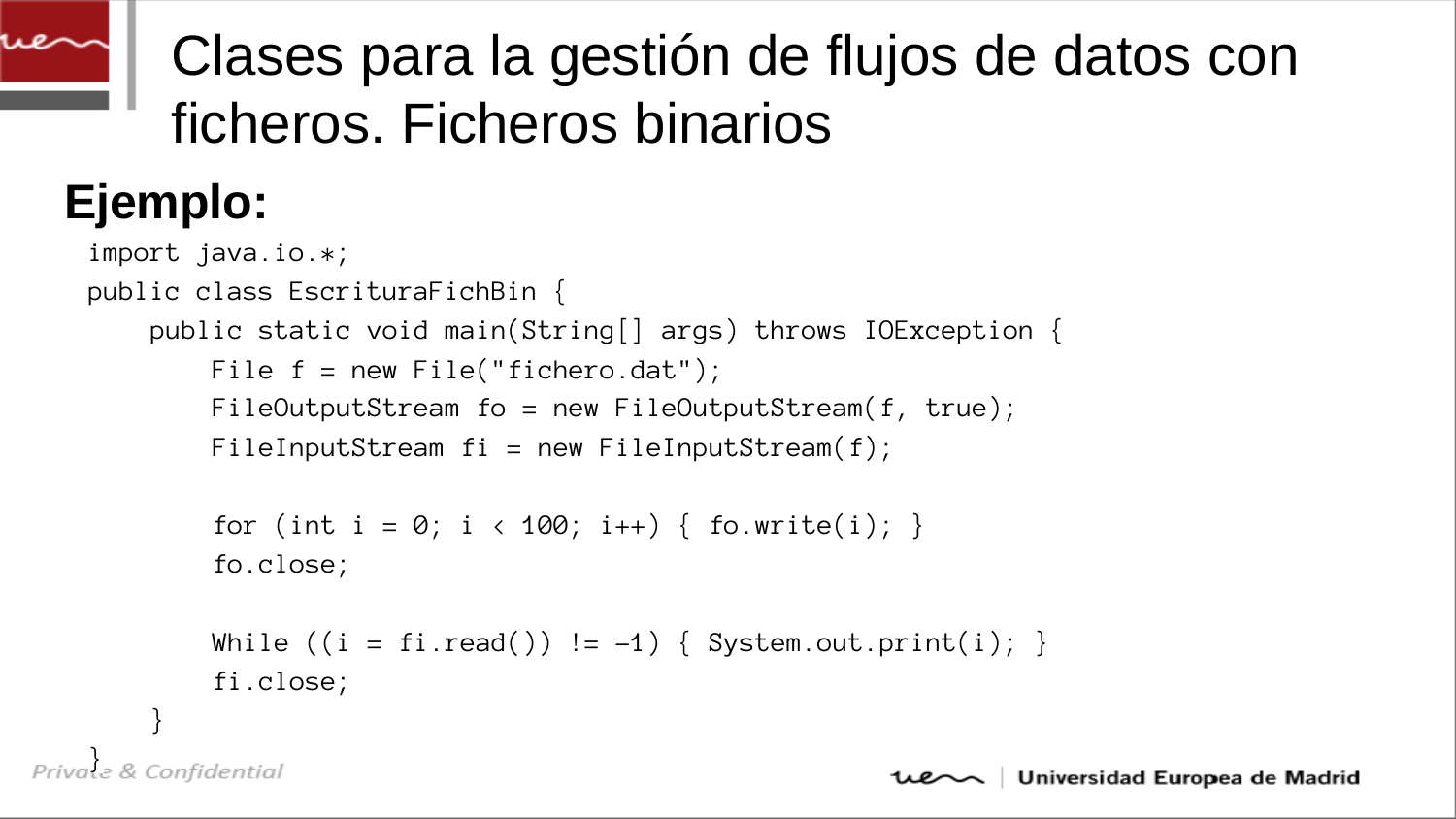

# Clases para la gestión de flujos de datos con ficheros. Ficheros binarios
Ejemplo:
import java.io.*;
public class EscrituraFichBin {
    public static void main(String[] args) throws IOException {
        File f = new File("fichero.dat");
        FileOutputStream fo = new FileOutputStream(f, true);
        FileInputStream fi = new FileInputStream(f);

        for (int i = 0; i < 100; i++) { fo.write(i); }
        fo.close;

        While ((i = fi.read()) != -1) { System.out.print(i); }
        fi.close;
    }
}